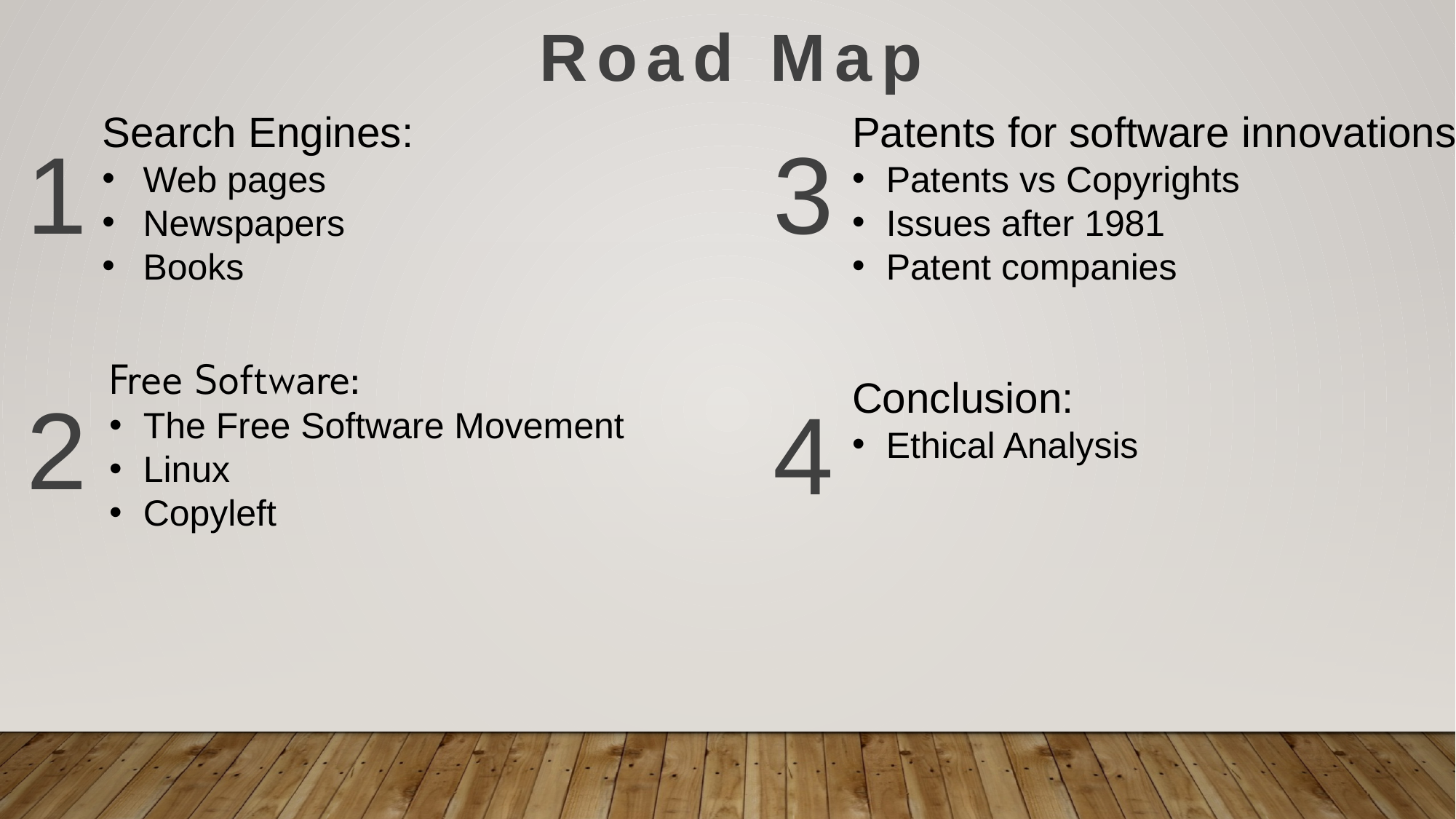

Road Map
Search Engines:
Web pages
Newspapers
Books
Patents for software innovations
Patents vs Copyrights
Issues after 1981
Patent companies

3
1

Free Software:
The Free Software Movement
Linux
Copyleft
Conclusion:
Ethical Analysis

2
4